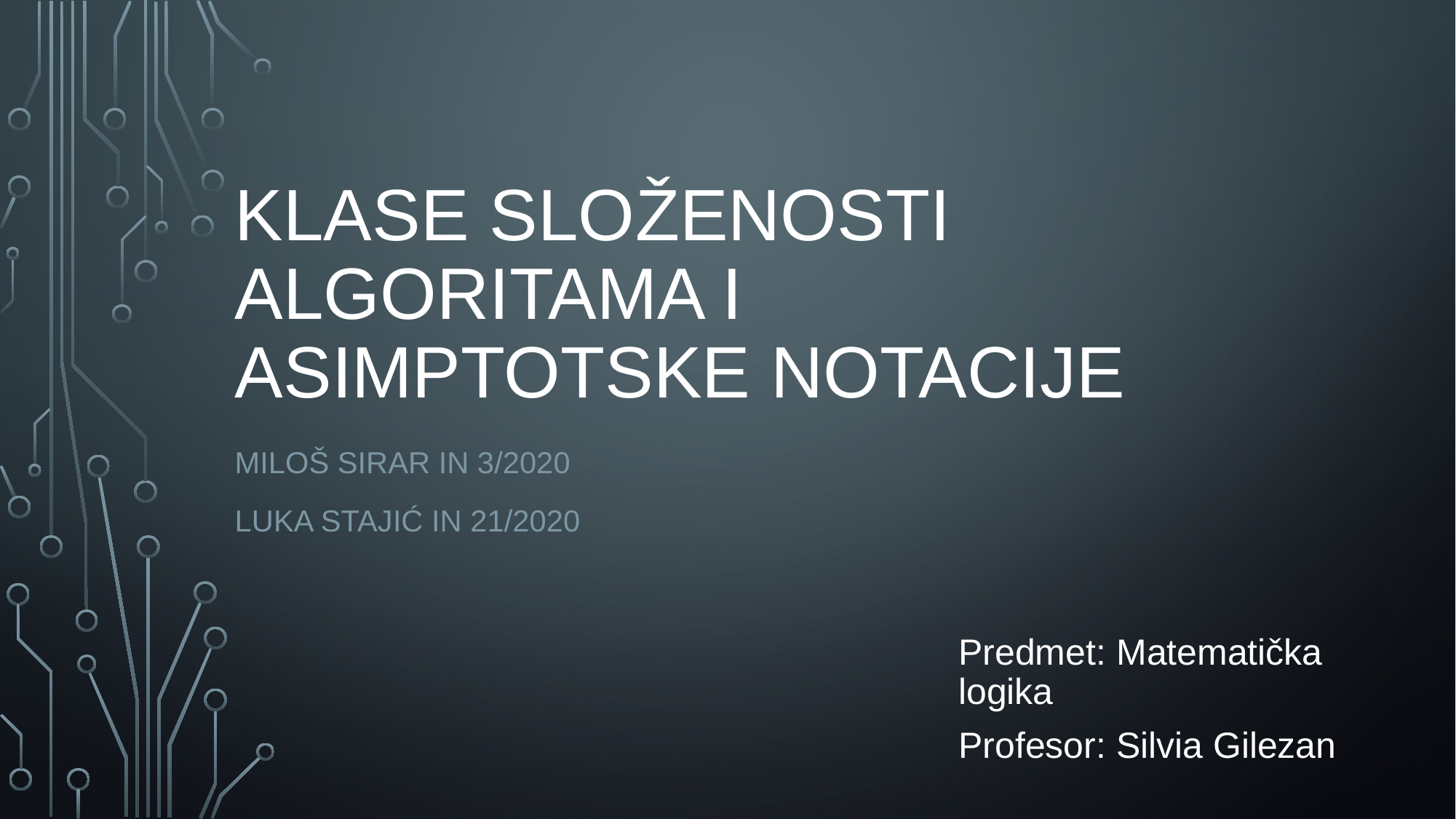

# Klase složenosti algoritama i asimptotske notacije
Miloš Sirar IN 3/2020
Luka Stajić IN 21/2020
Predmet: Matematička logika
Profesor: Silvia Gilezan